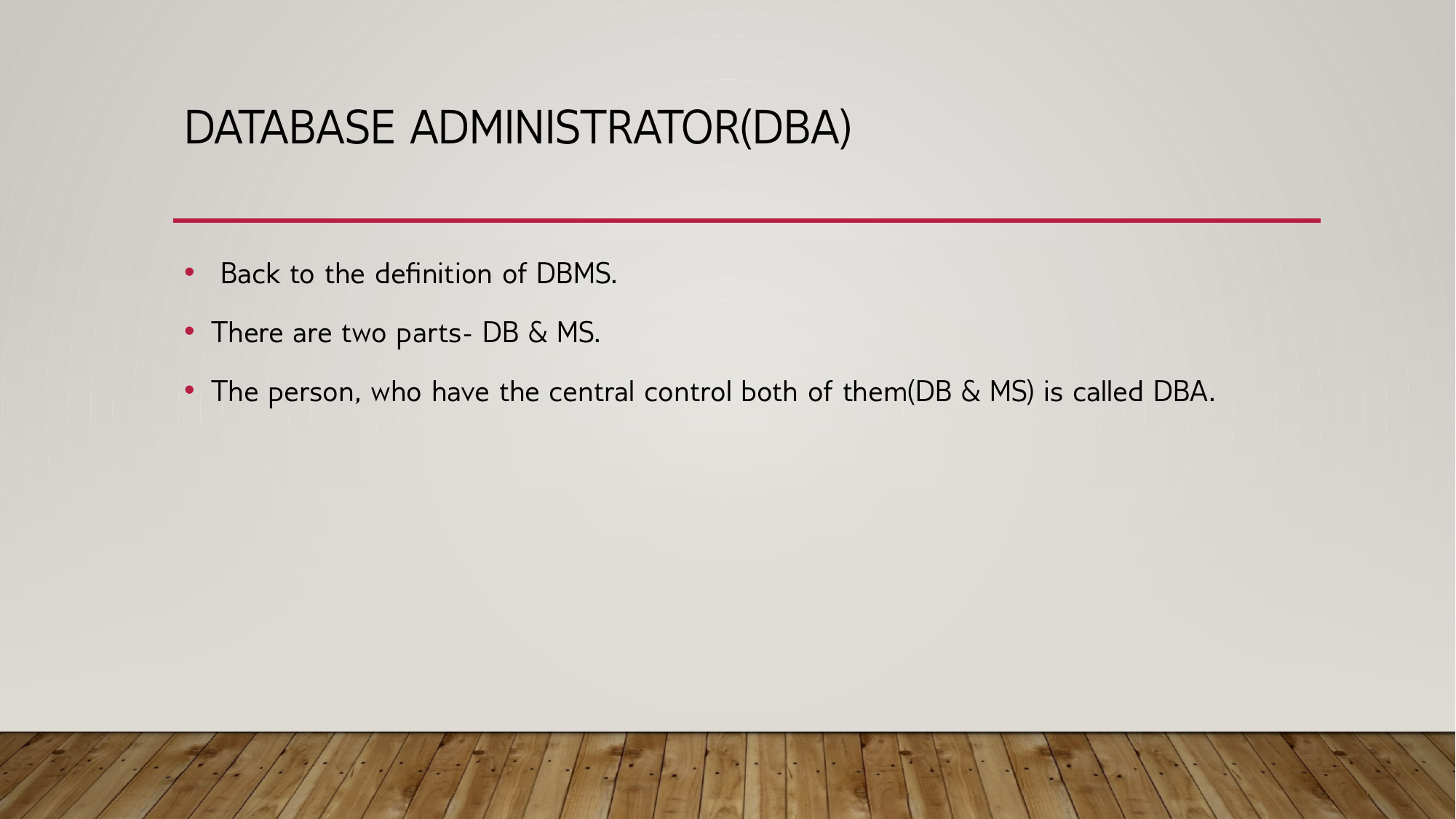

# DATAbaSE ADMINISTRATOR(DBA)
 Back to the definition of DBMS.
There are two parts- DB & MS.
The person, who have the central control both of them(DB & MS) is called DBA.